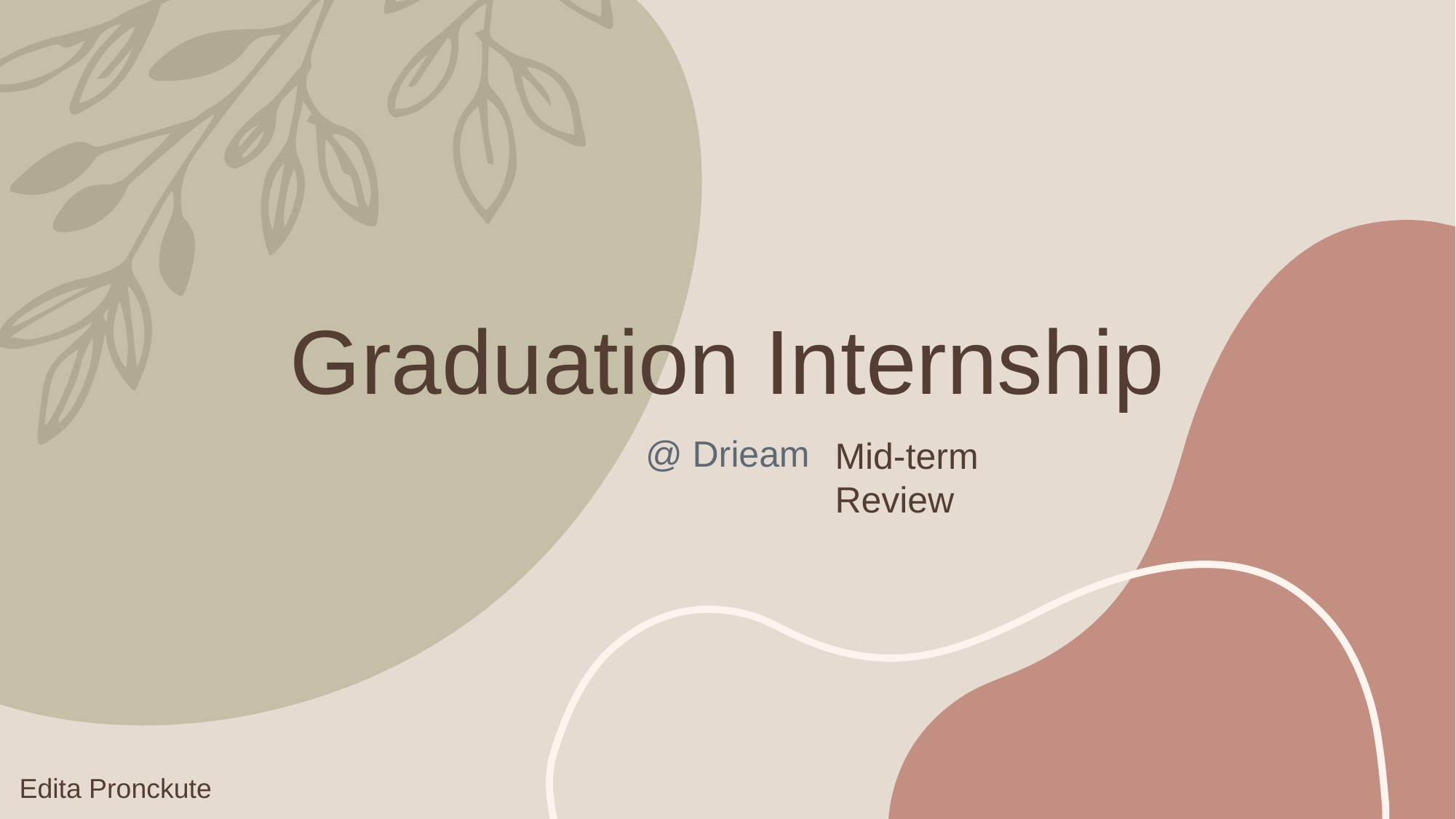

# Graduation Internship
Mid-term Review
@ Drieam
Edita Pronckute